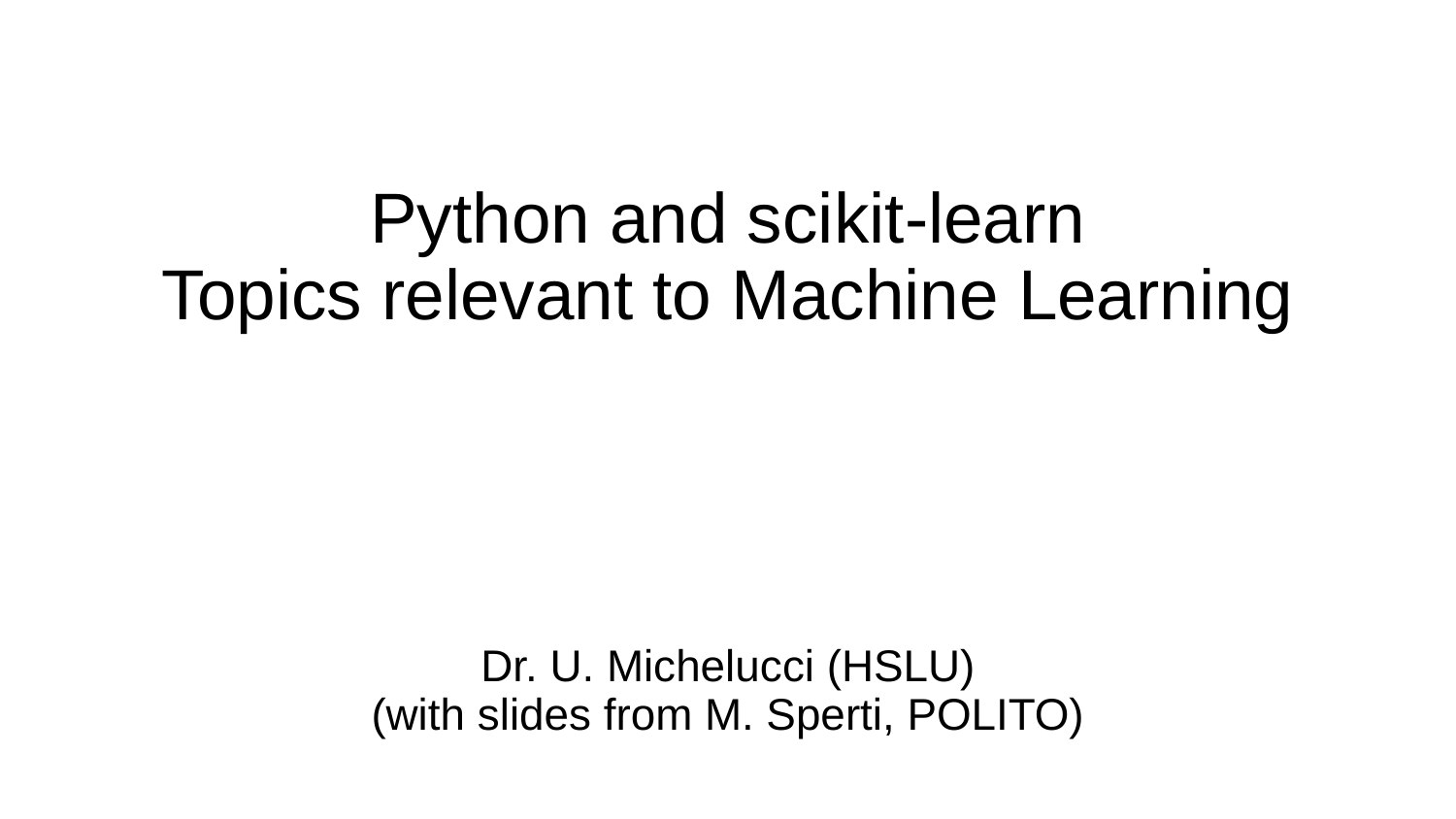

Python and scikit-learn
Topics relevant to Machine Learning
Dr. U. Michelucci (HSLU)
(with slides from M. Sperti, POLITO)